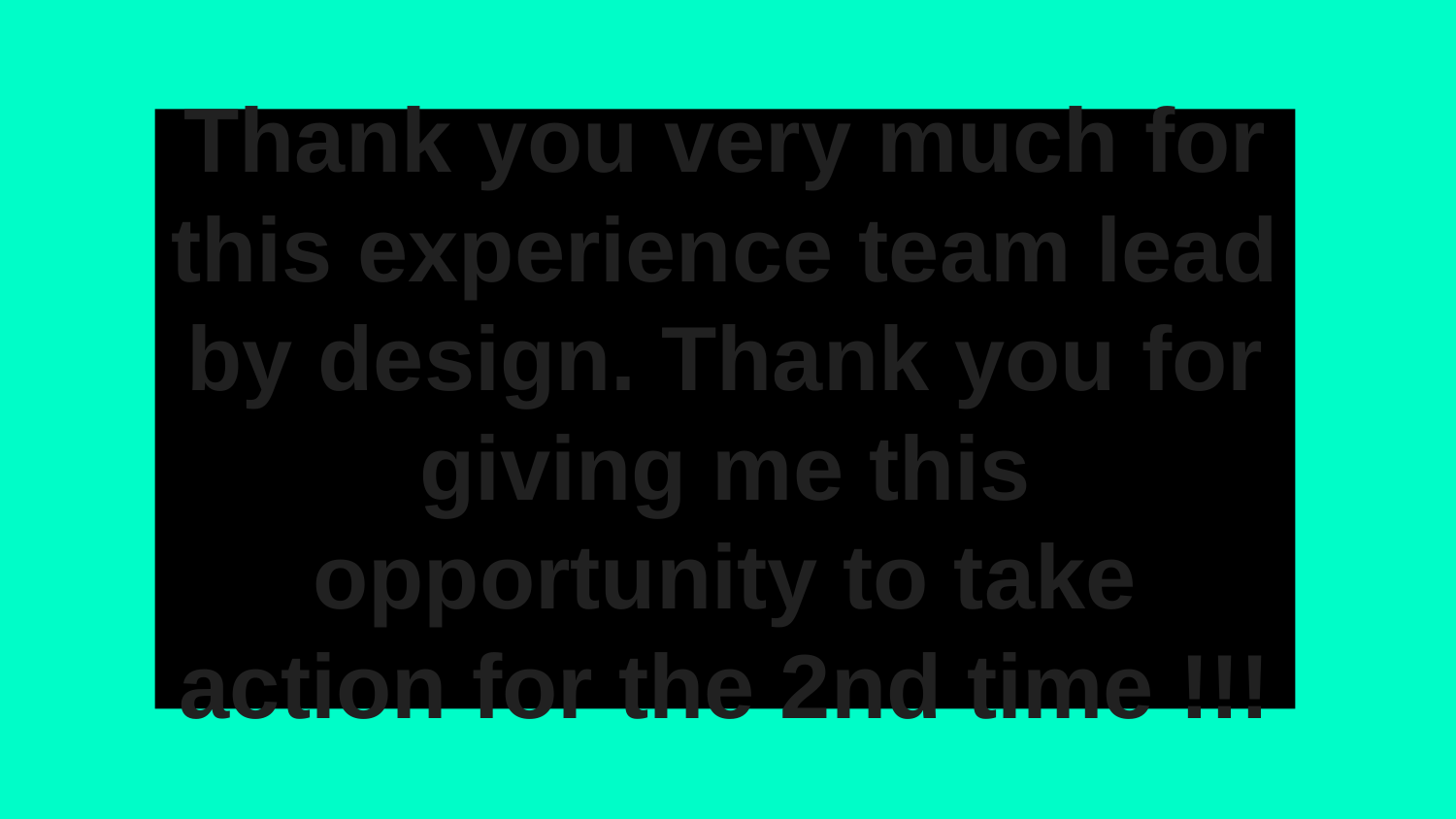

# Thank you very much for this experience team lead by design. Thank you for giving me this opportunity to take action for the 2nd time !!!